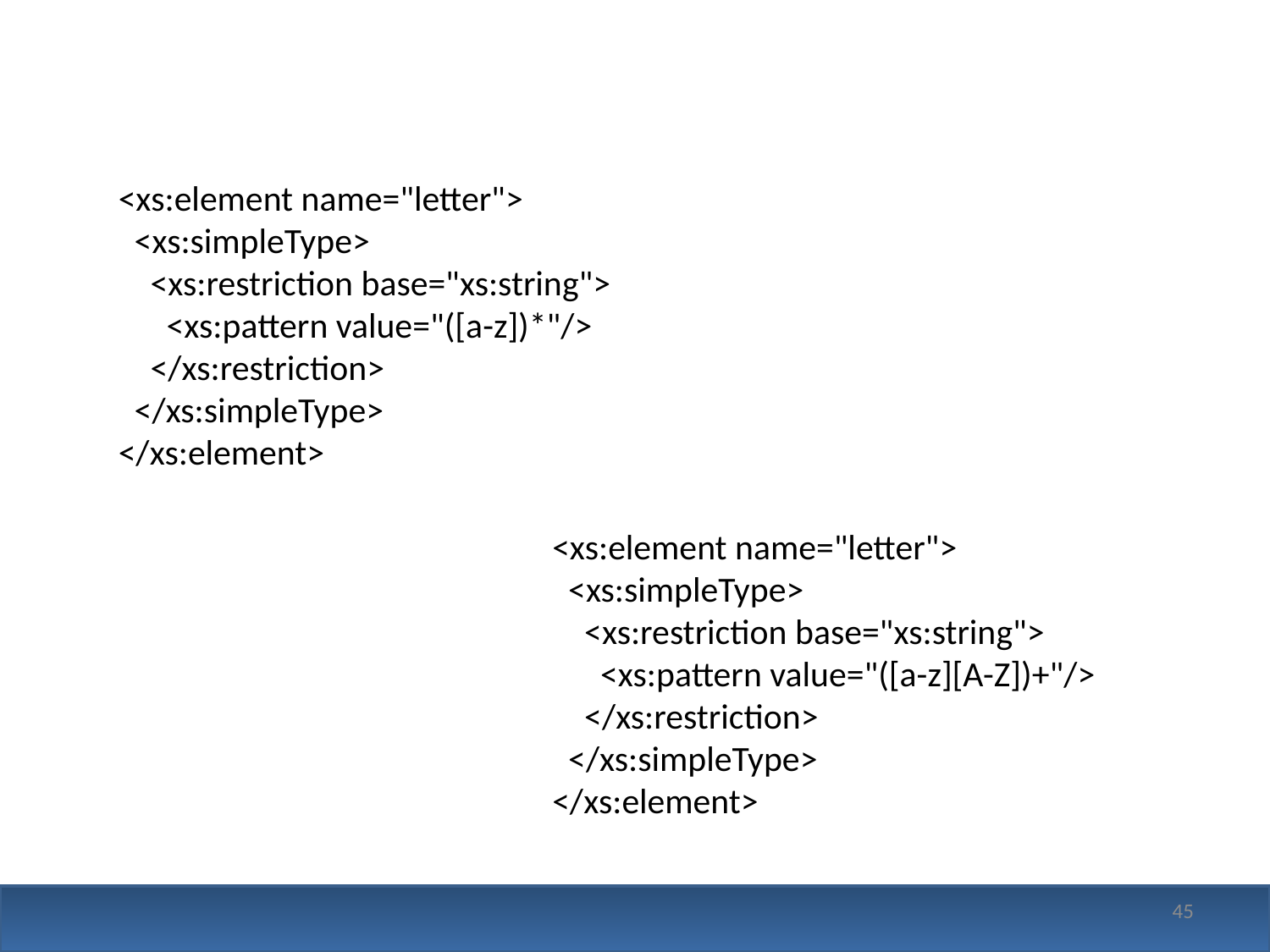

#
<xs:element name="letter">
  <xs:simpleType>
    <xs:restriction base="xs:string">
      <xs:pattern value="([a-z])*"/>
    </xs:restriction>
  </xs:simpleType>
</xs:element>
<xs:element name="letter">
  <xs:simpleType>
    <xs:restriction base="xs:string">
      <xs:pattern value="([a-z][A-Z])+"/>
    </xs:restriction>
  </xs:simpleType>
</xs:element>
45